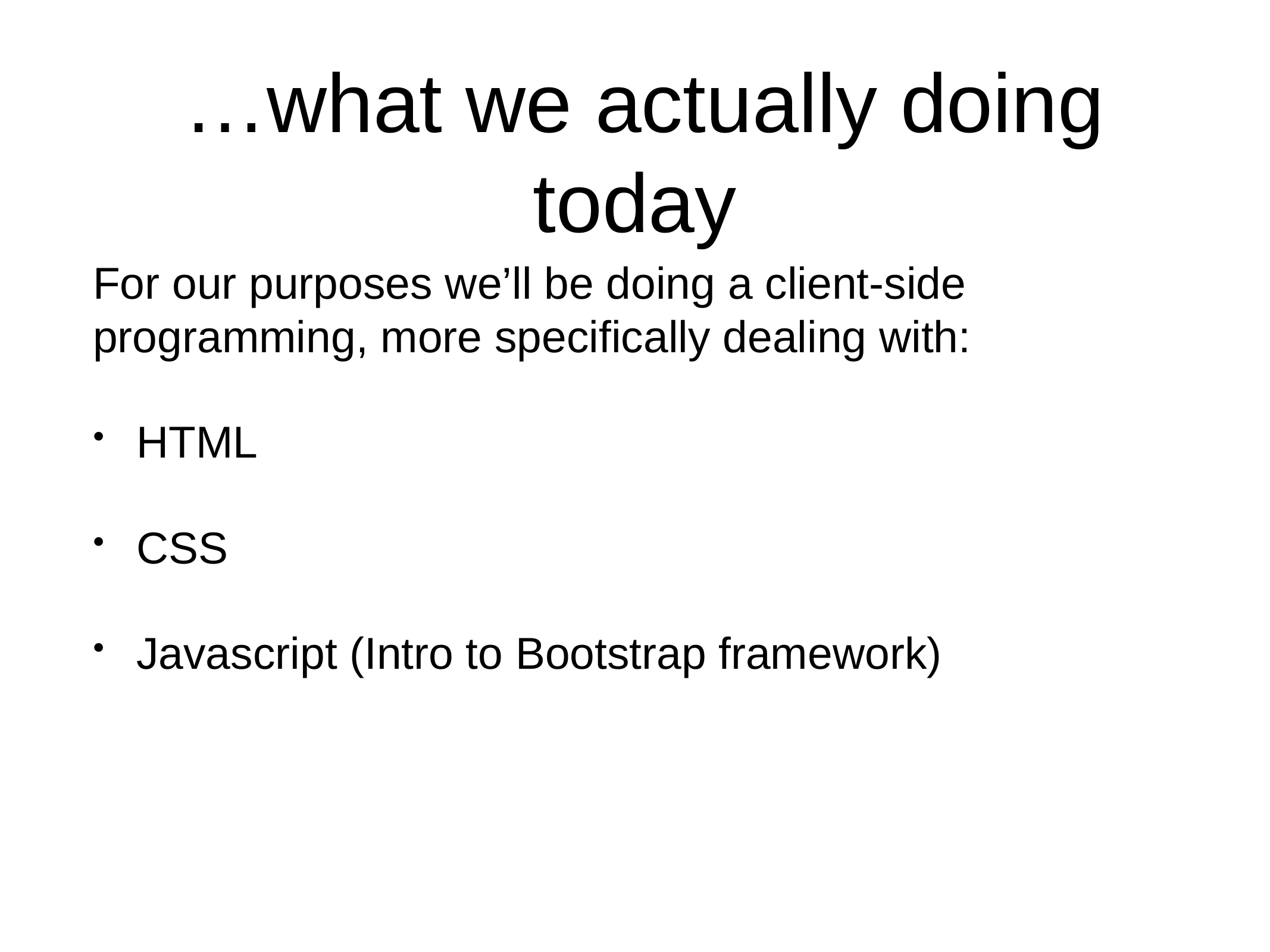

# …what we actually doing today
For our purposes we’ll be doing a client-side programming, more specifically dealing with:
HTML
CSS
Javascript (Intro to Bootstrap framework)